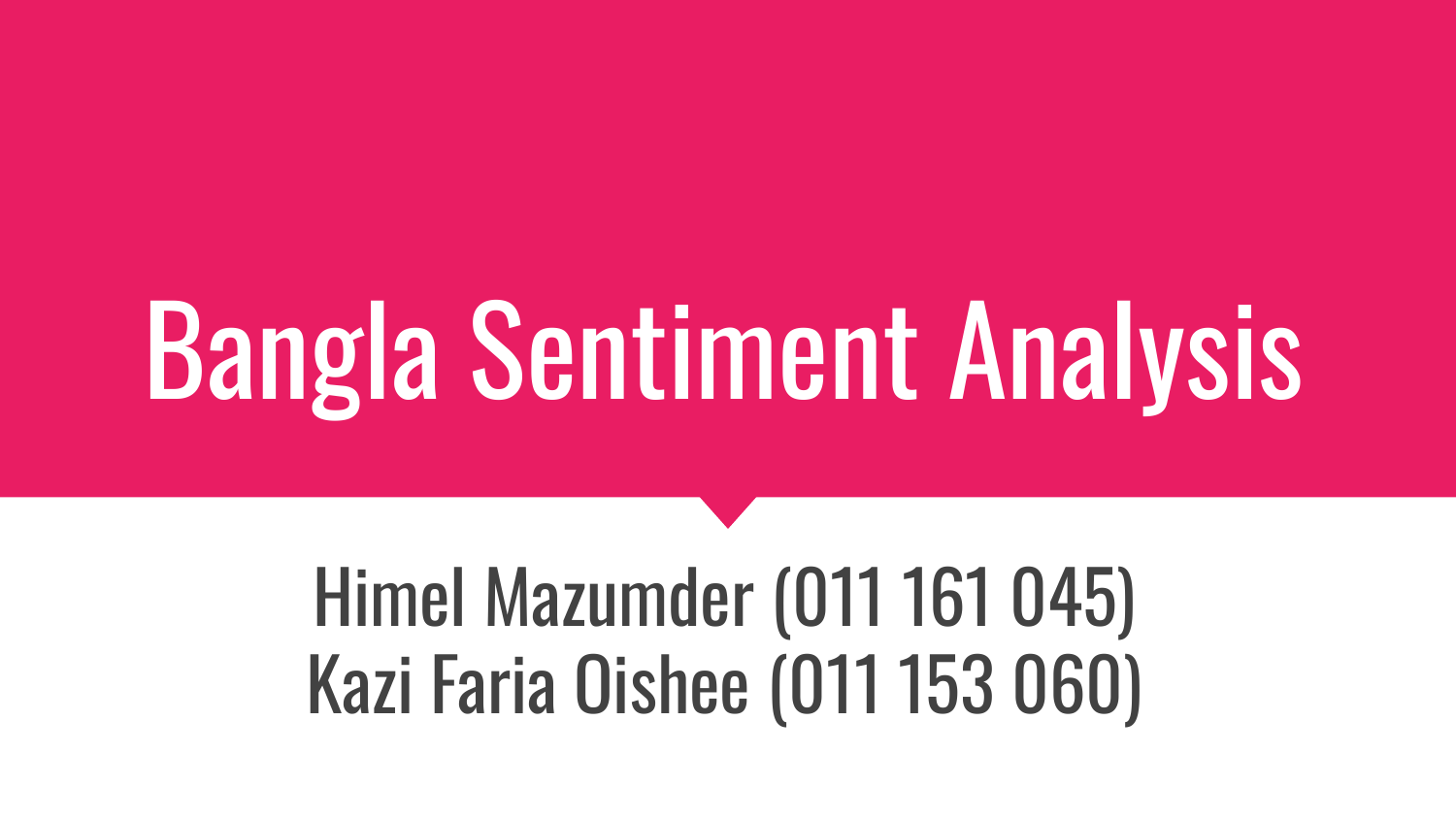

# Bangla Sentiment Analysis
Himel Mazumder (011 161 045)
Kazi Faria Oishee (011 153 060)